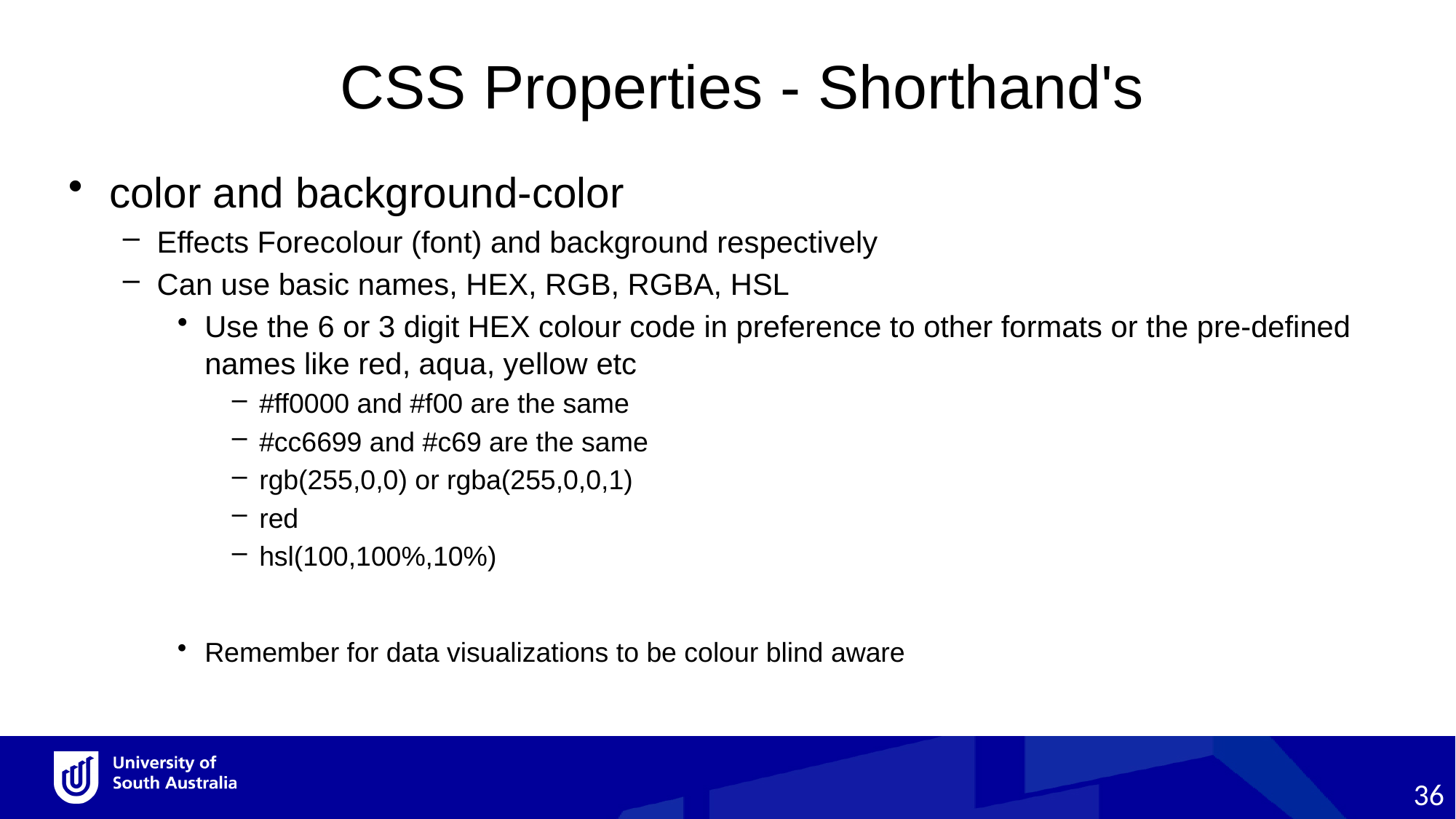

CSS Properties - Shorthand's
color and background-color
Effects Forecolour (font) and background respectively
Can use basic names, HEX, RGB, RGBA, HSL
Use the 6 or 3 digit HEX colour code in preference to other formats or the pre-defined names like red, aqua, yellow etc
#ff0000 and #f00 are the same
#cc6699 and #c69 are the same
rgb(255,0,0) or rgba(255,0,0,1)
red
hsl(100,100%,10%)

Remember for data visualizations to be colour blind aware

36